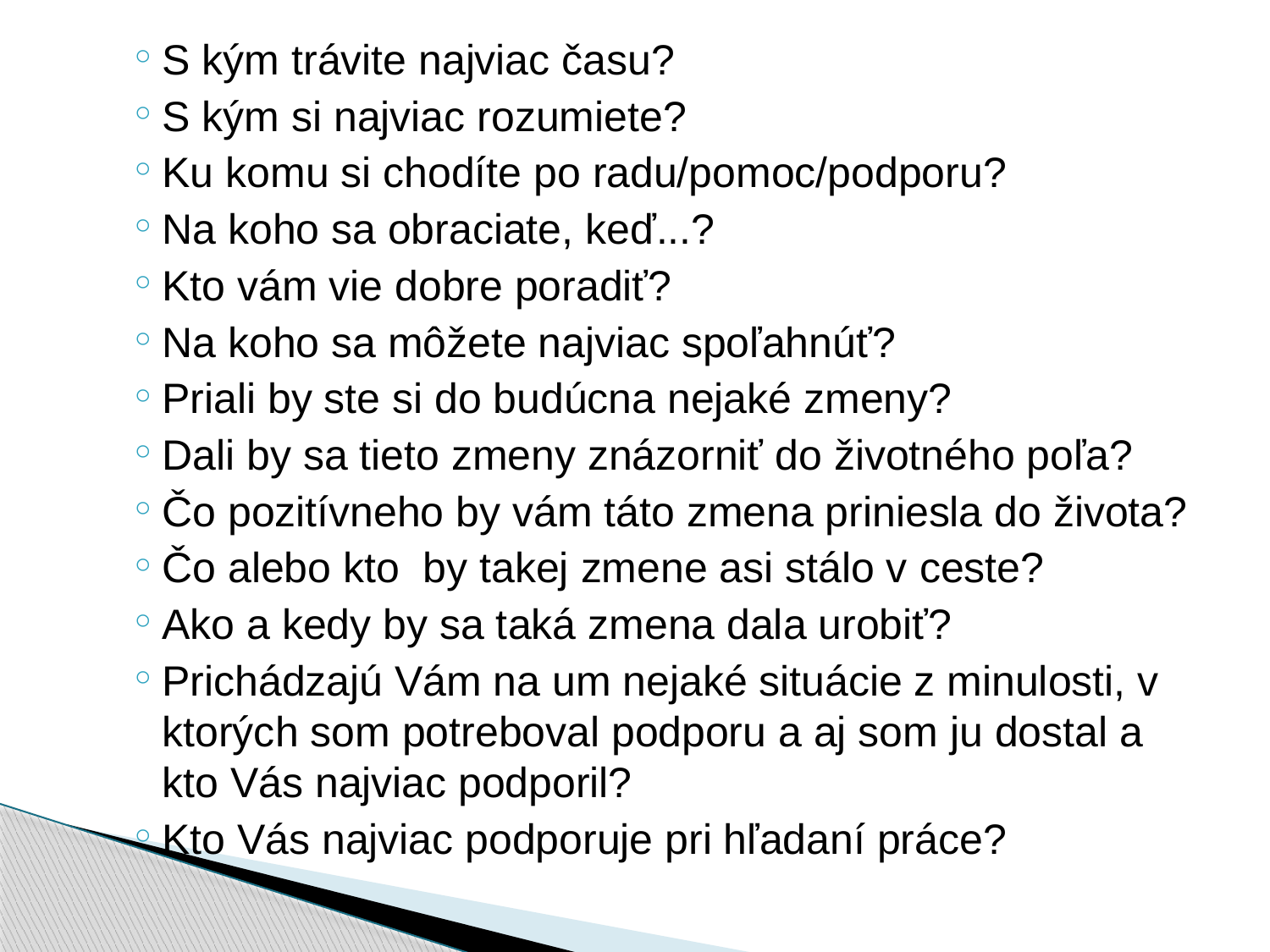

S kým trávite najviac času?
S kým si najviac rozumiete?
Ku komu si chodíte po radu/pomoc/podporu?
Na koho sa obraciate, keď...?
Kto vám vie dobre poradiť?
Na koho sa môžete najviac spoľahnúť?
Priali by ste si do budúcna nejaké zmeny?
Dali by sa tieto zmeny znázorniť do životného poľa?
Čo pozitívneho by vám táto zmena priniesla do života?
Čo alebo kto  by takej zmene asi stálo v ceste?
Ako a kedy by sa taká zmena dala urobiť?
Prichádzajú Vám na um nejaké situácie z minulosti, v ktorých som potreboval podporu a aj som ju dostal a kto Vás najviac podporil?
Kto Vás najviac podporuje pri hľadaní práce?